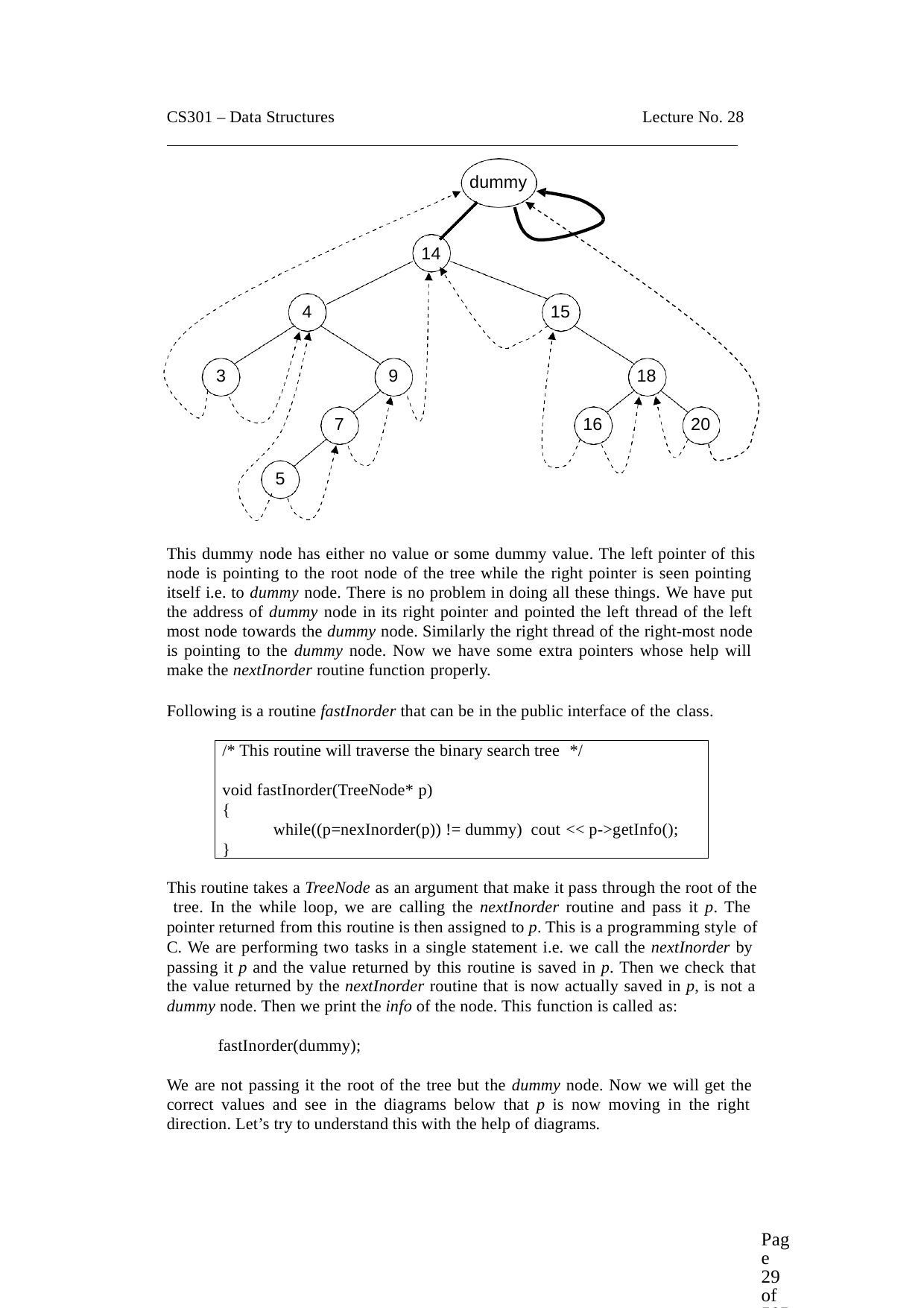

CS301 – Data Structures
Lecture No. 28

dummy

14

4
15
3
9
18
7
16
20
5
This dummy node has either no value or some dummy value. The left pointer of this
node is pointing to the root node of the tree while the right pointer is seen pointing  itself i.e. to dummy node. There is no problem in doing all these things. We have put  the address of dummy node in its right pointer and pointed the left thread of the left  most node towards the dummy node. Similarly the right thread of the right-most node  is pointing to the dummy node. Now we have some extra pointers whose help will  make the nextInorder routine function properly.

Following is a routine fastInorder that can be in the public interface of the class.
/* This routine will traverse the binary search tree  */

void fastInorder(TreeNode* p)
{
while((p=nexInorder(p)) != dummy)  cout << p->getInfo();
}
This routine takes a TreeNode as an argument that make it pass through the root of the  tree. In the while loop, we are calling the nextInorder routine and pass it p. The  pointer returned from this routine is then assigned to p. This is a programming style of
C. We are performing two tasks in a single statement i.e. we call the nextInorder by  passing it p and the value returned by this routine is saved in p. Then we check that
the value returned by the nextInorder routine that is now actually saved in p, is not a
dummy node. Then we print the info of the node. This function is called as:

fastInorder(dummy);

We are not passing it the root of the tree but the dummy node. Now we will get the  correct values and see in the diagrams below that p is now moving in the right  direction. Let’s try to understand this with the help of diagrams.
Page 29 of 505